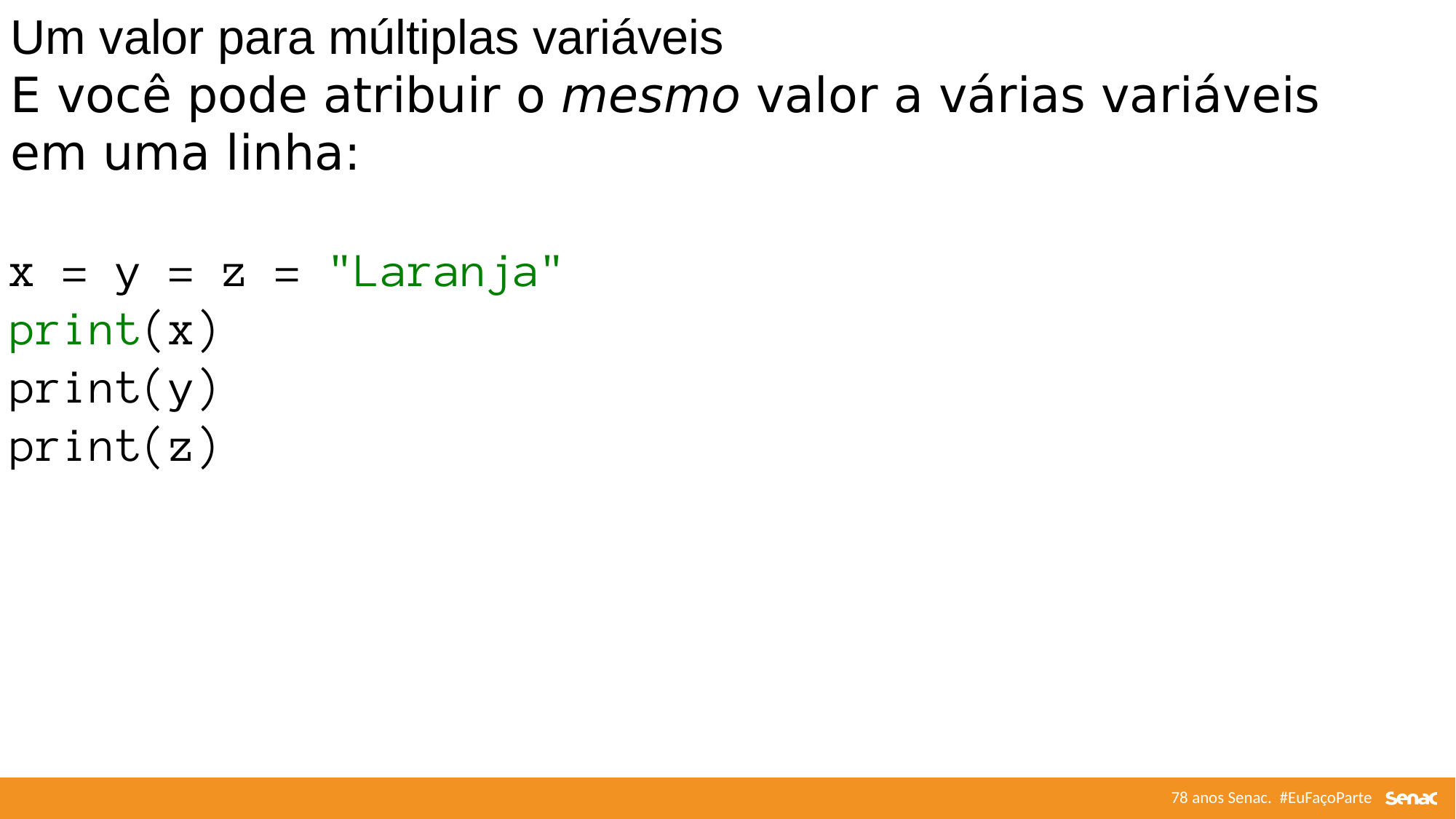

Um valor para múltiplas variáveis
E você pode atribuir o mesmo valor a várias variáveis em uma linha:

x = y = z = "Laranja"
print(x)
print(y)
print(z)